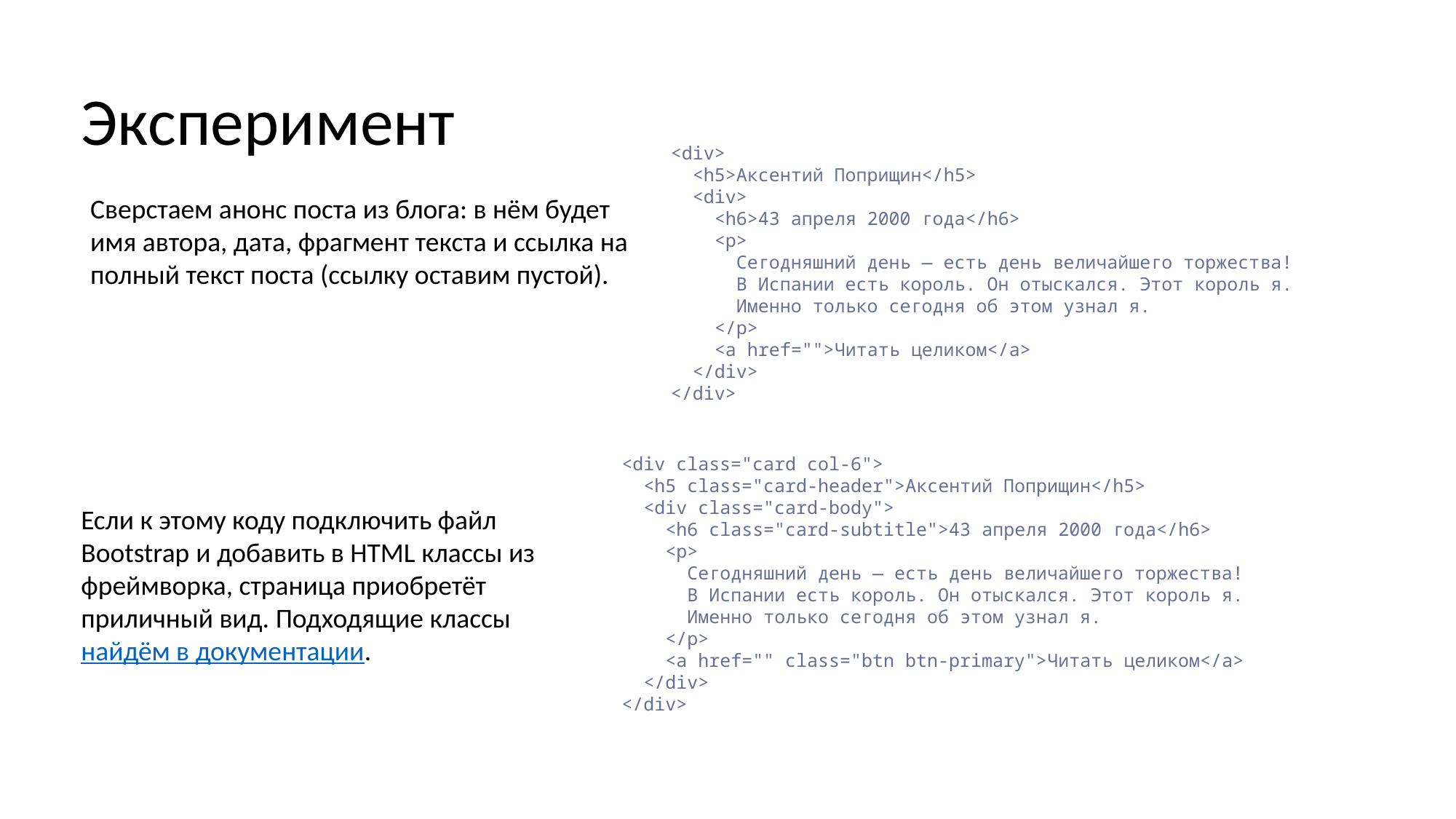

# Эксперимент
<div>
  <h5>Аксентий Поприщин</h5>
  <div>
    <h6>43 апреля 2000 года</h6>
    <p>
      Сегодняшний день — есть день величайшего торжества!
      В Испании есть король. Он отыскался. Этот король я.
      Именно только сегодня об этом узнал я.
    </p>
    <a href="">Читать целиком</a>
  </div>
</div>
Сверстаем анонс поста из блога: в нём будет имя автора, дата, фрагмент текста и ссылка на полный текст поста (ссылку оставим пустой).
<div class="card col-6">
  <h5 class="card-header">Аксентий Поприщин</h5>
  <div class="card-body">
    <h6 class="card-subtitle">43 апреля 2000 года</h6>
    <p>
      Сегодняшний день — есть день величайшего торжества!
      В Испании есть король. Он отыскался. Этот король я.
      Именно только сегодня об этом узнал я.
    </p>
    <a href="" class="btn btn-primary">Читать целиком</a>
  </div>
</div>
Если к этому коду подключить файл Bootstrap и добавить в HTML классы из фреймворка, страница приобретёт приличный вид. Подходящие классы найдём в документации.